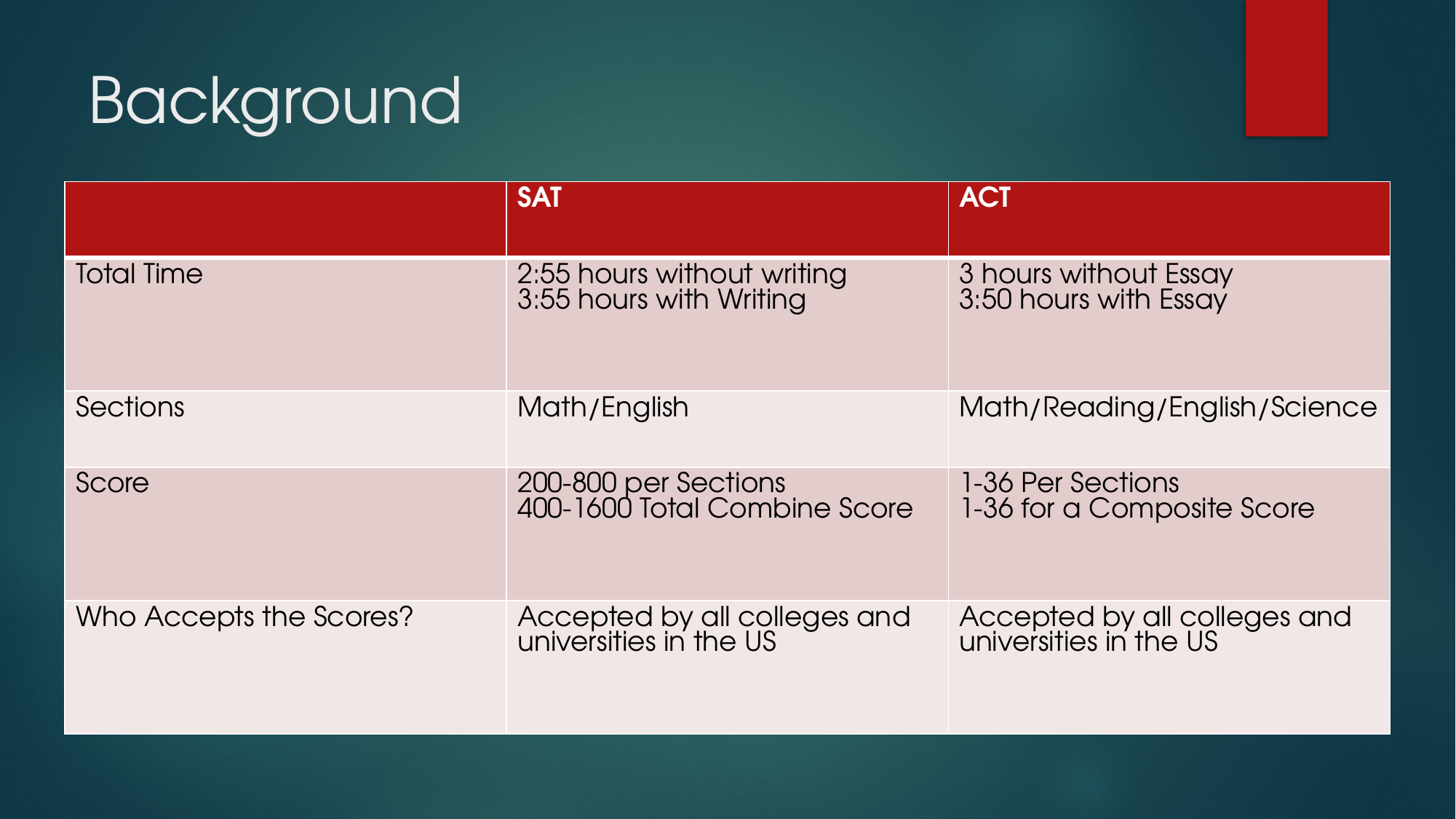

# Background
|  | SAT | ACT |
| --- | --- | --- |
| Total Time | 2:55 hours without writing 3:55 hours with Writing | 3 hours without Essay 3:50 hours with Essay |
| Sections | Math/English | Math/Reading/English/Science |
| Score | 200-800 per Sections 400-1600 Total Combine Score | 1-36 Per Sections 1-36 for a Composite Score |
| Who Accepts the Scores? | Accepted by all colleges and universities in the US | Accepted by all colleges and universities in the US |